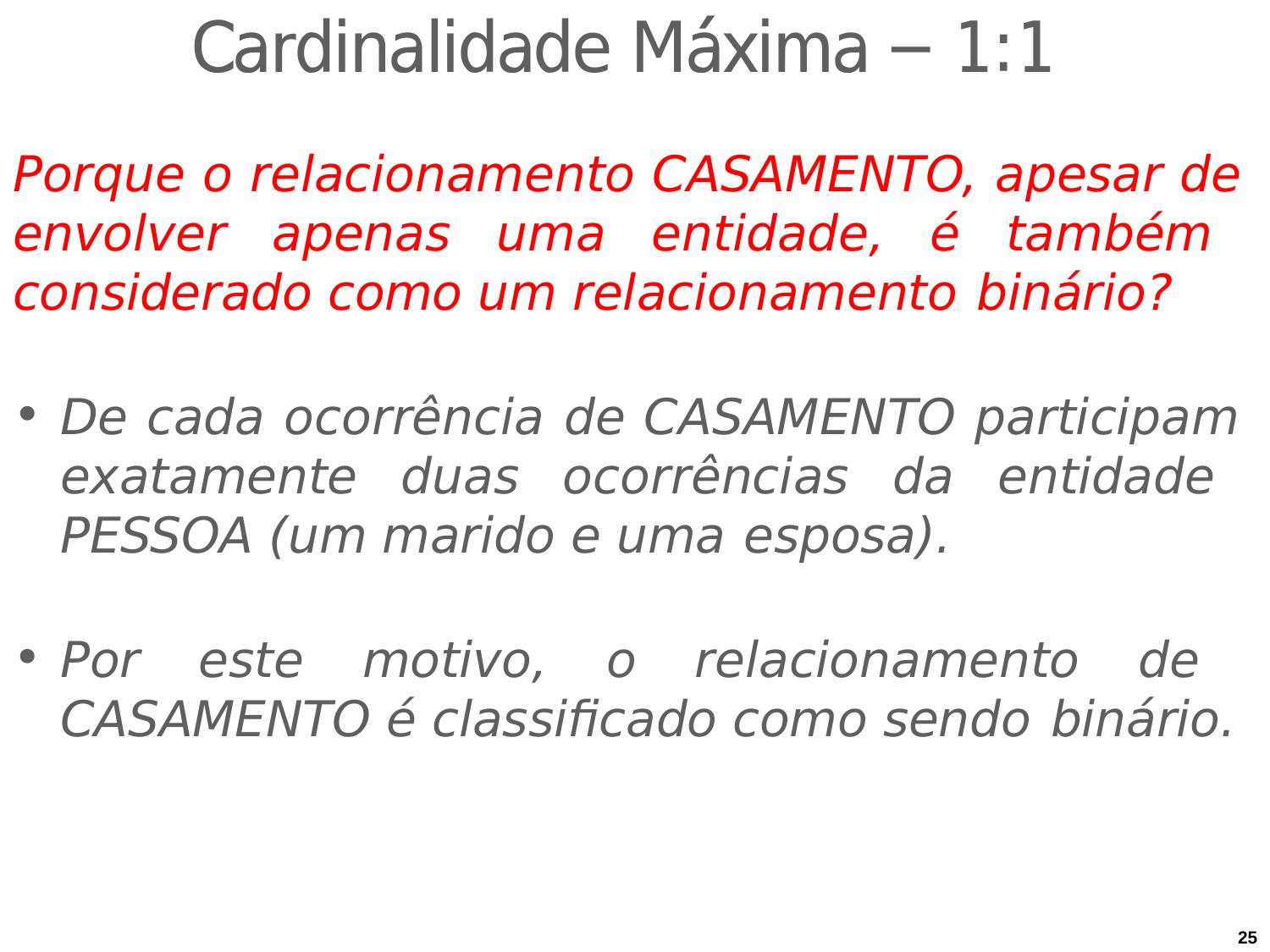

# Cardinalidade Máxima – 1:1
Porque o relacionamento CASAMENTO, apesar de  envolver apenas uma entidade, é também  considerado como um relacionamento binário?

De cada ocorrência de CASAMENTO participam  exatamente duas ocorrências da entidade  PESSOA (um marido e uma esposa).

Por este motivo, o relacionamento de  CASAMENTO é classificado como sendo binário.
25